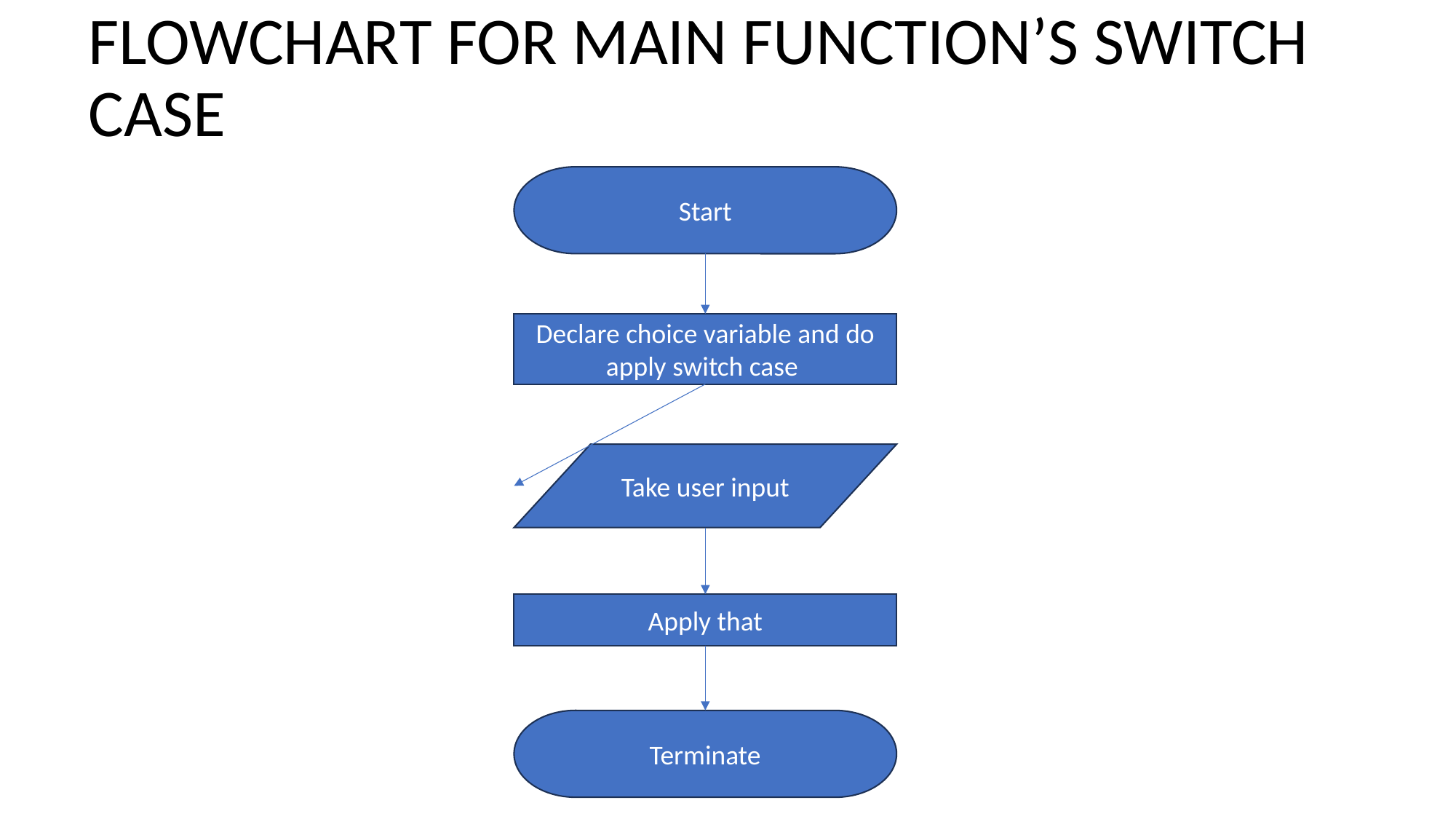

# FLOWCHART FOR MAIN FUNCTION’S SWITCH CASE
Start
Declare choice variable and do apply switch case
Take user input
Apply that
Terminate